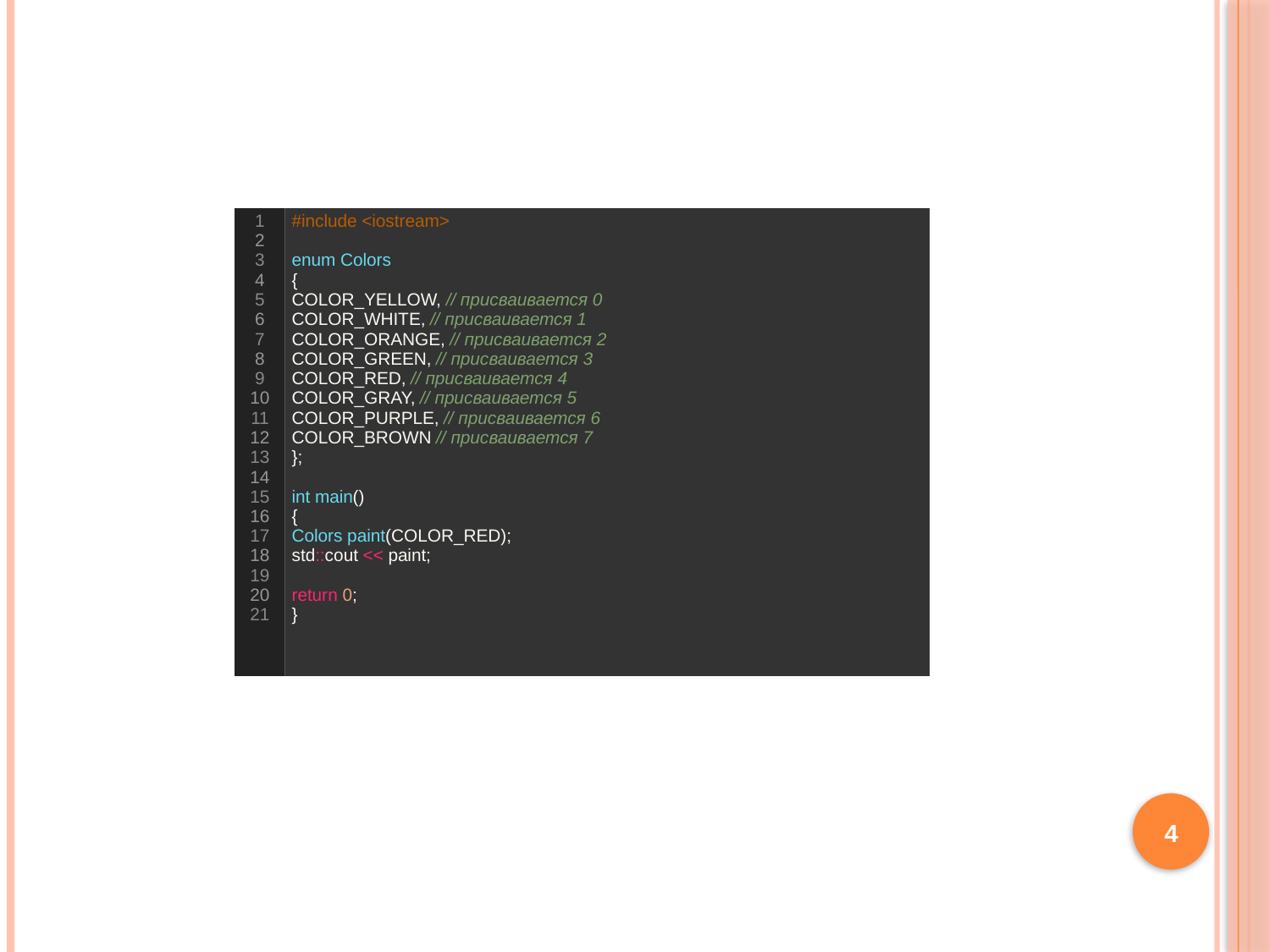

#
| 1 2 3 4 5 6 7 8 9 10 11 12 13 14 15 16 17 18 19 20 21 | #include <iostream>   enum Colors { COLOR\_YELLOW, // присваивается 0 COLOR\_WHITE, // присваивается 1 COLOR\_ORANGE, // присваивается 2 COLOR\_GREEN, // присваивается 3 COLOR\_RED, // присваивается 4 COLOR\_GRAY, // присваивается 5 COLOR\_PURPLE, // присваивается 6 COLOR\_BROWN // присваивается 7 };   int main() { Colors paint(COLOR\_RED); std::cout << paint;   return 0; } |
| --- | --- |
4